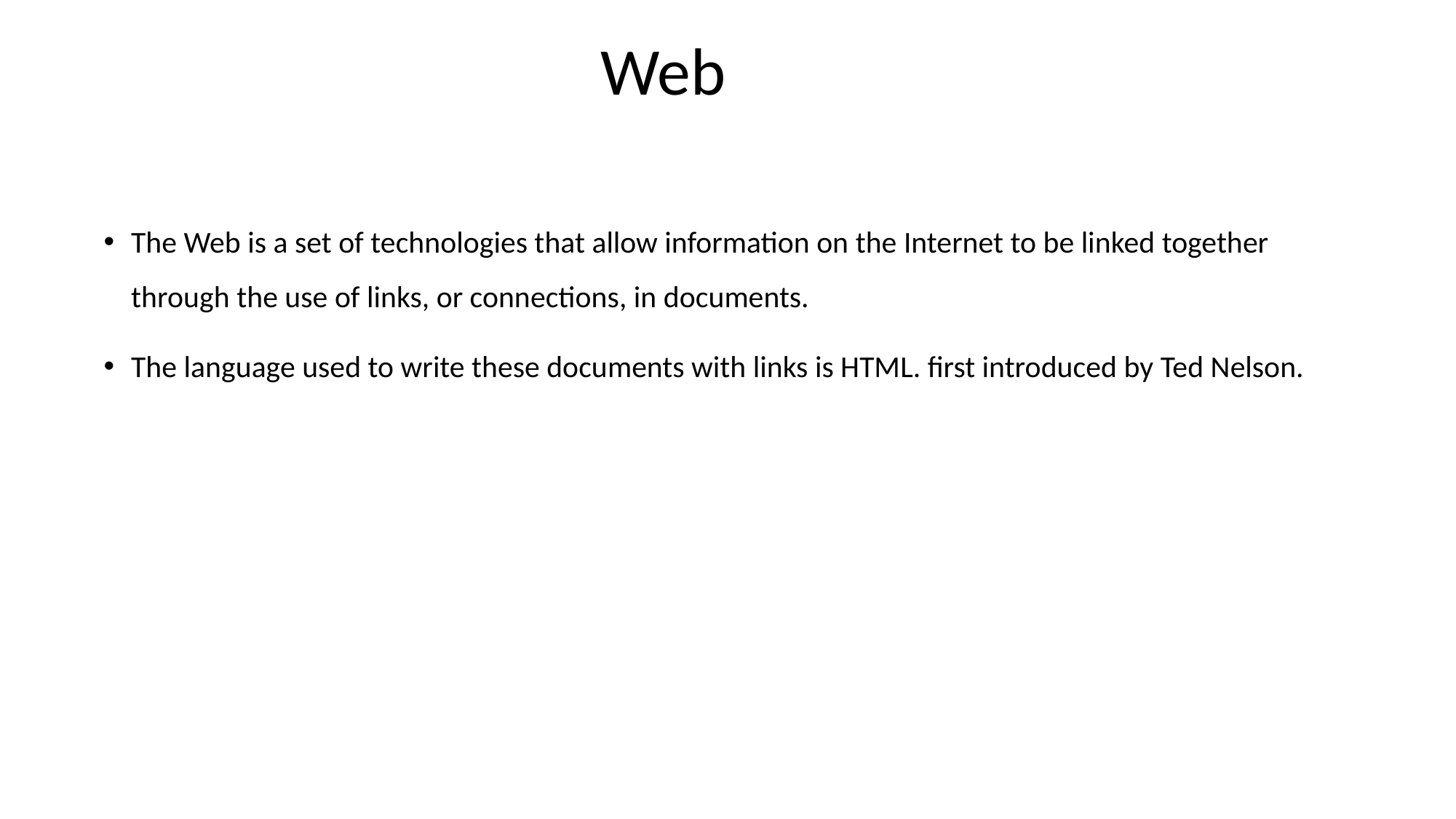

# Web
The Web is a set of technologies that allow information on the Internet to be linked together through the use of links, or connections, in documents.
The language used to write these documents with links is HTML. first introduced by Ted Nelson.